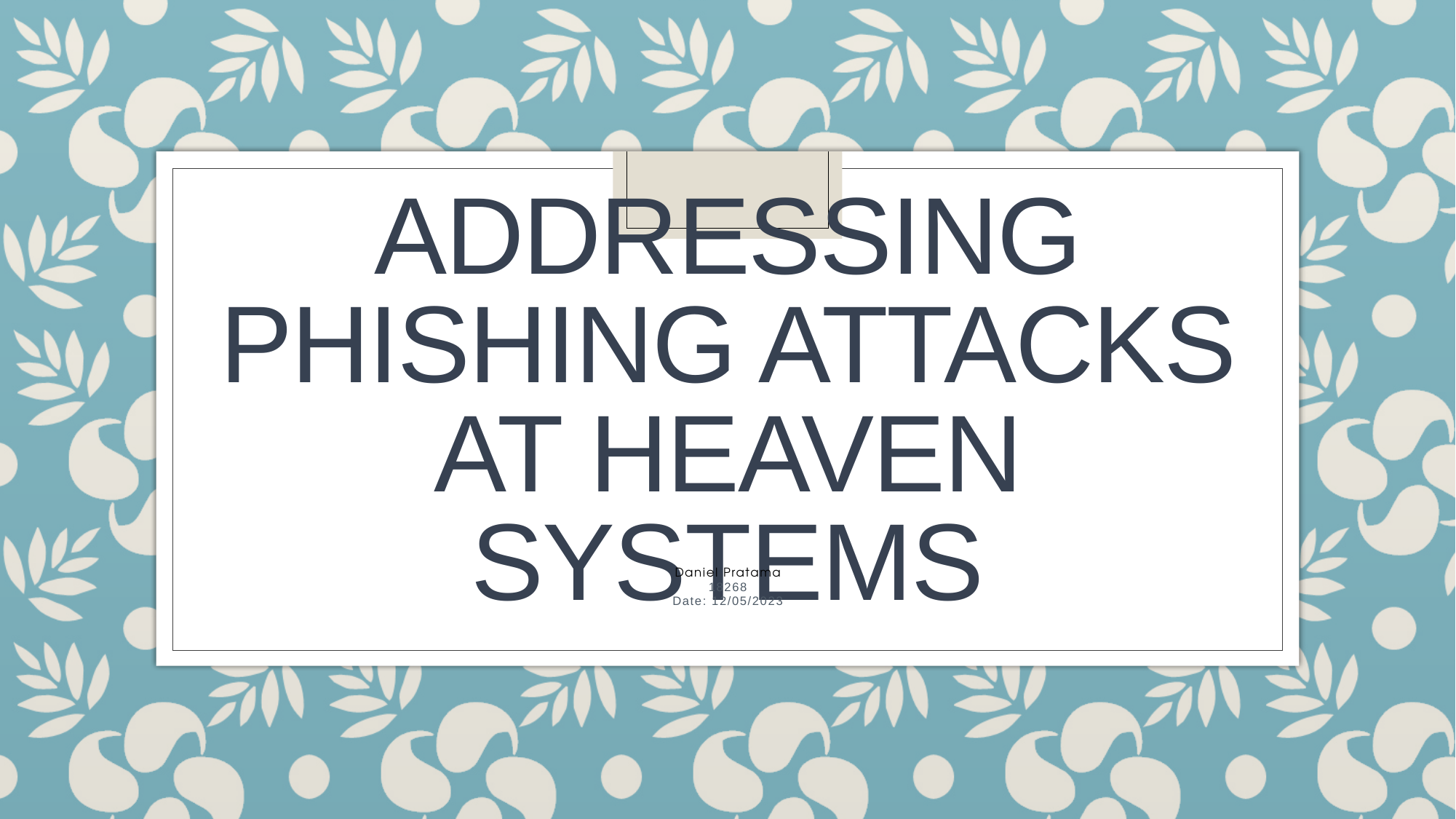

# Addressing Phishing Attacks at Heaven Systems
Daniel Pratama
18268
Date: 12/05/2023